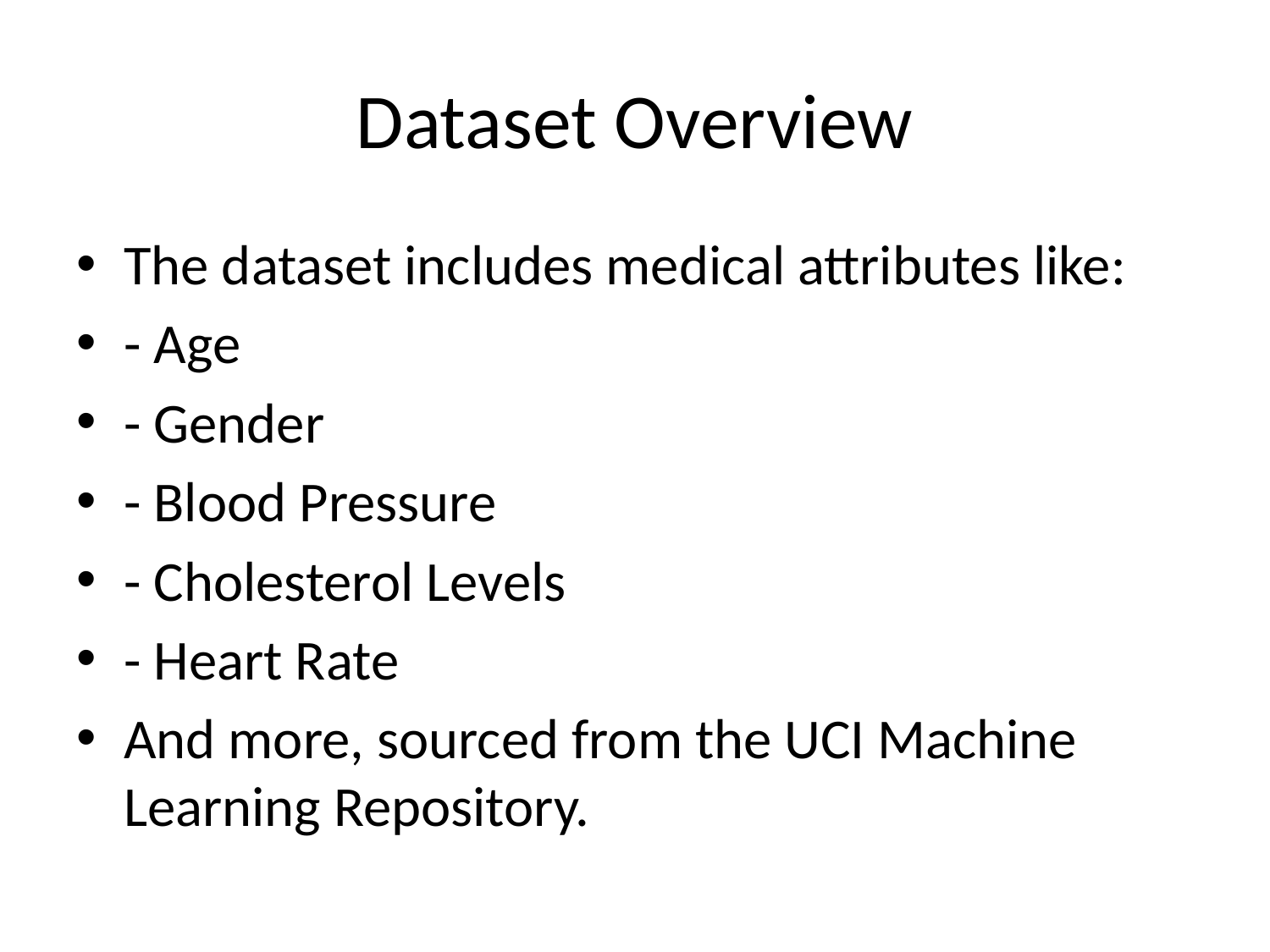

# Dataset Overview
The dataset includes medical attributes like:
- Age
- Gender
- Blood Pressure
- Cholesterol Levels
- Heart Rate
And more, sourced from the UCI Machine Learning Repository.